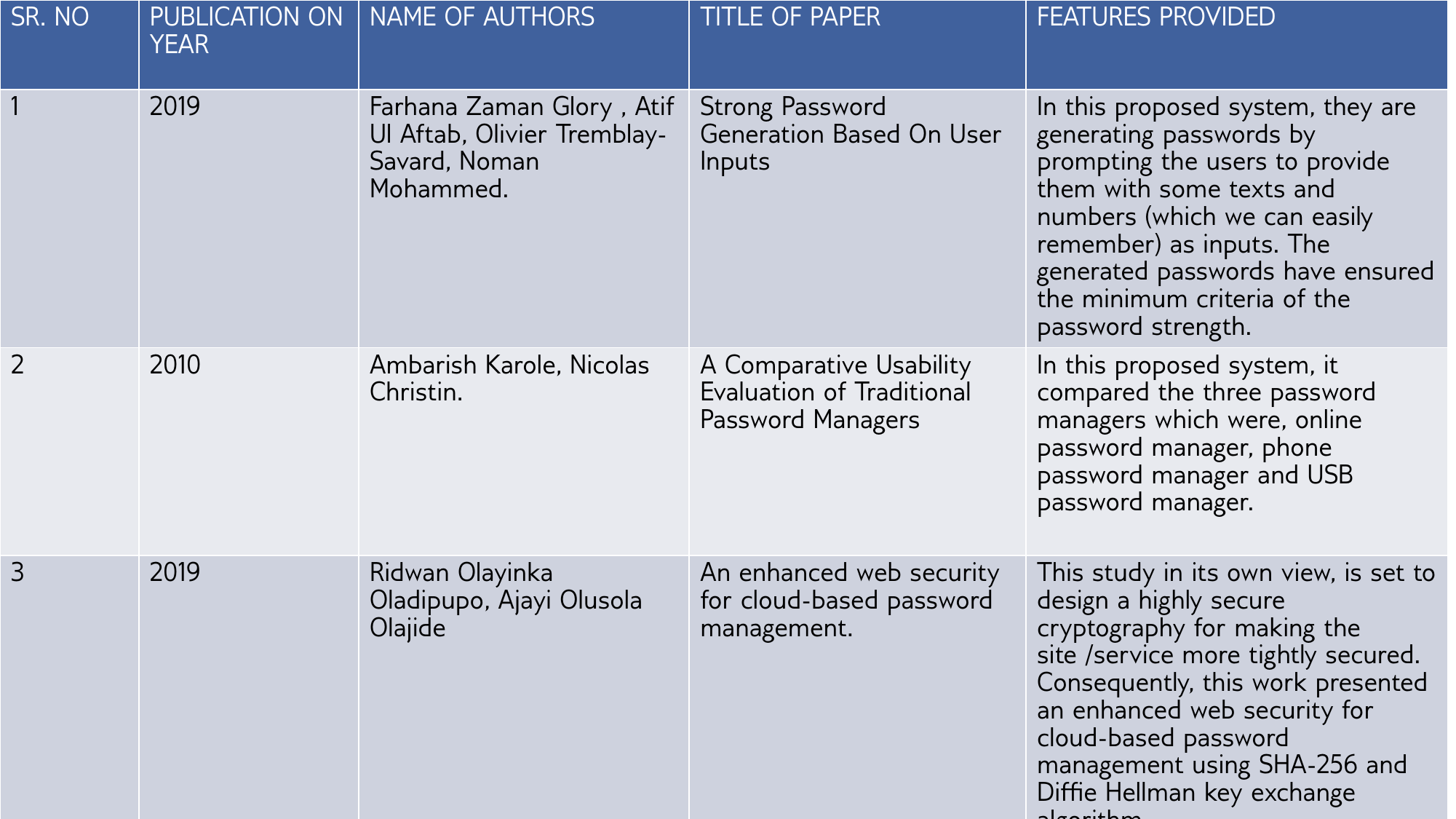

| SR. NO | PUBLICATION ON YEAR | NAME OF AUTHORS | TITLE OF PAPER | FEATURES PROVIDED |
| --- | --- | --- | --- | --- |
| 1 | 2019 | Farhana Zaman Glory , Atif Ul Aftab, Olivier Tremblay-Savard, Noman Mohammed. | Strong Password Generation Based On User Inputs | In this proposed system, they are generating passwords by prompting the users to provide them with some texts and numbers (which we can easily remember) as inputs. The generated passwords have ensured the minimum criteria of the password strength. |
| 2 | 2010 | Ambarish Karole, Nicolas Christin. | A Comparative Usability Evaluation of Traditional Password Managers | In this proposed system, it compared the three password managers which were, online password manager, phone password manager and USB password manager. |
| 3 | 2019 | Ridwan Olayinka Oladipupo, Ajayi Olusola Olajide | An enhanced web security for cloud-based password management. | This study in its own view, is set to design a highly secure cryptography for making the site /service more tightly secured. Consequently, this work presented an enhanced web security for cloud-based password management using SHA-256 and Diffie Hellman key exchange algorithm. |